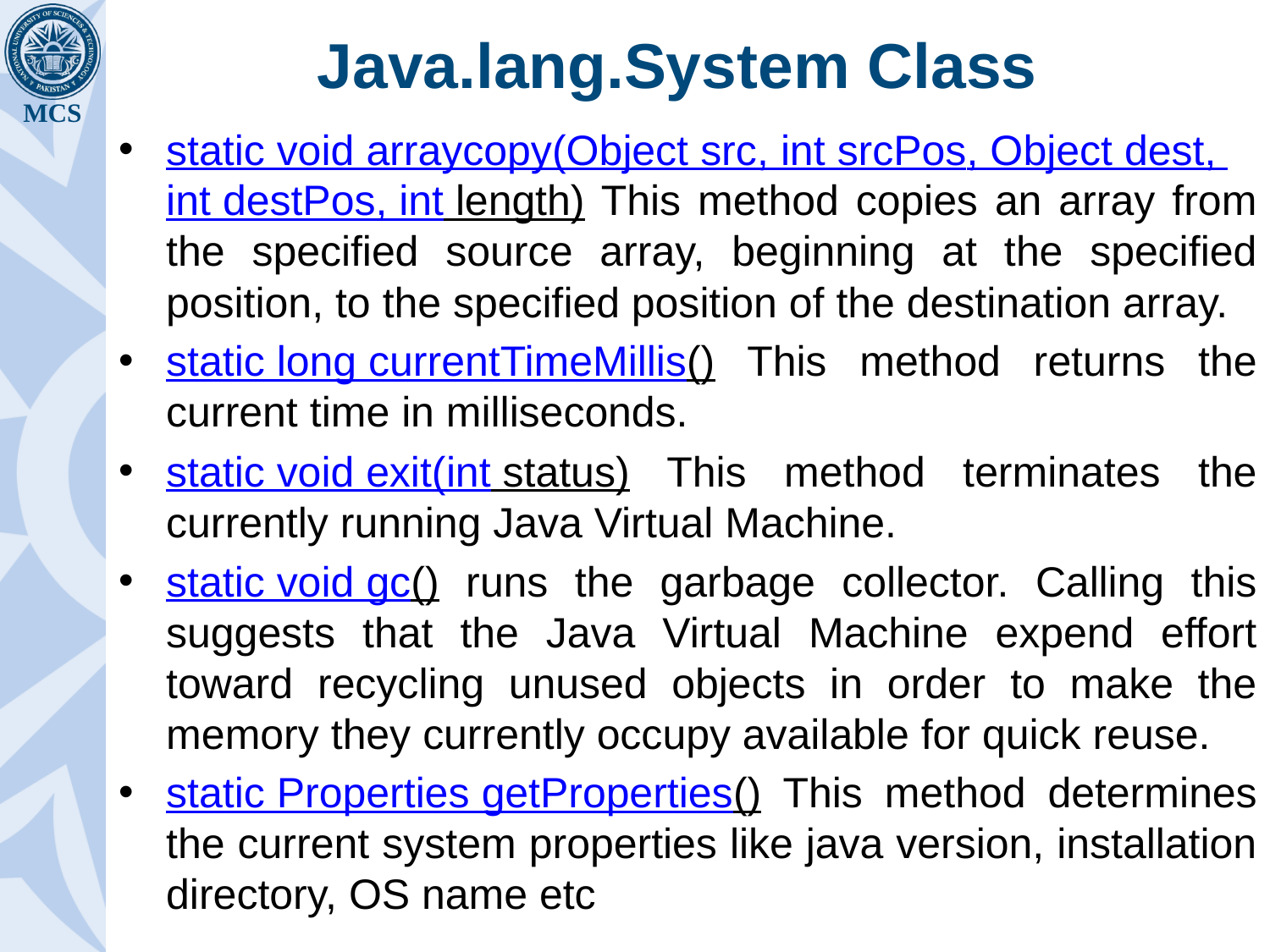

# Java.lang.System Class
static void arraycopy(Object src, int srcPos, Object dest, int destPos, int length) This method copies an array from the specified source array, beginning at the specified position, to the specified position of the destination array.
static long currentTimeMillis() This method returns the current time in milliseconds.
static void exit(int status) This method terminates the currently running Java Virtual Machine.
static void gc() runs the garbage collector. Calling this suggests that the Java Virtual Machine expend effort toward recycling unused objects in order to make the memory they currently occupy available for quick reuse.
static Properties getProperties() This method determines the current system properties like java version, installation directory, OS name etc